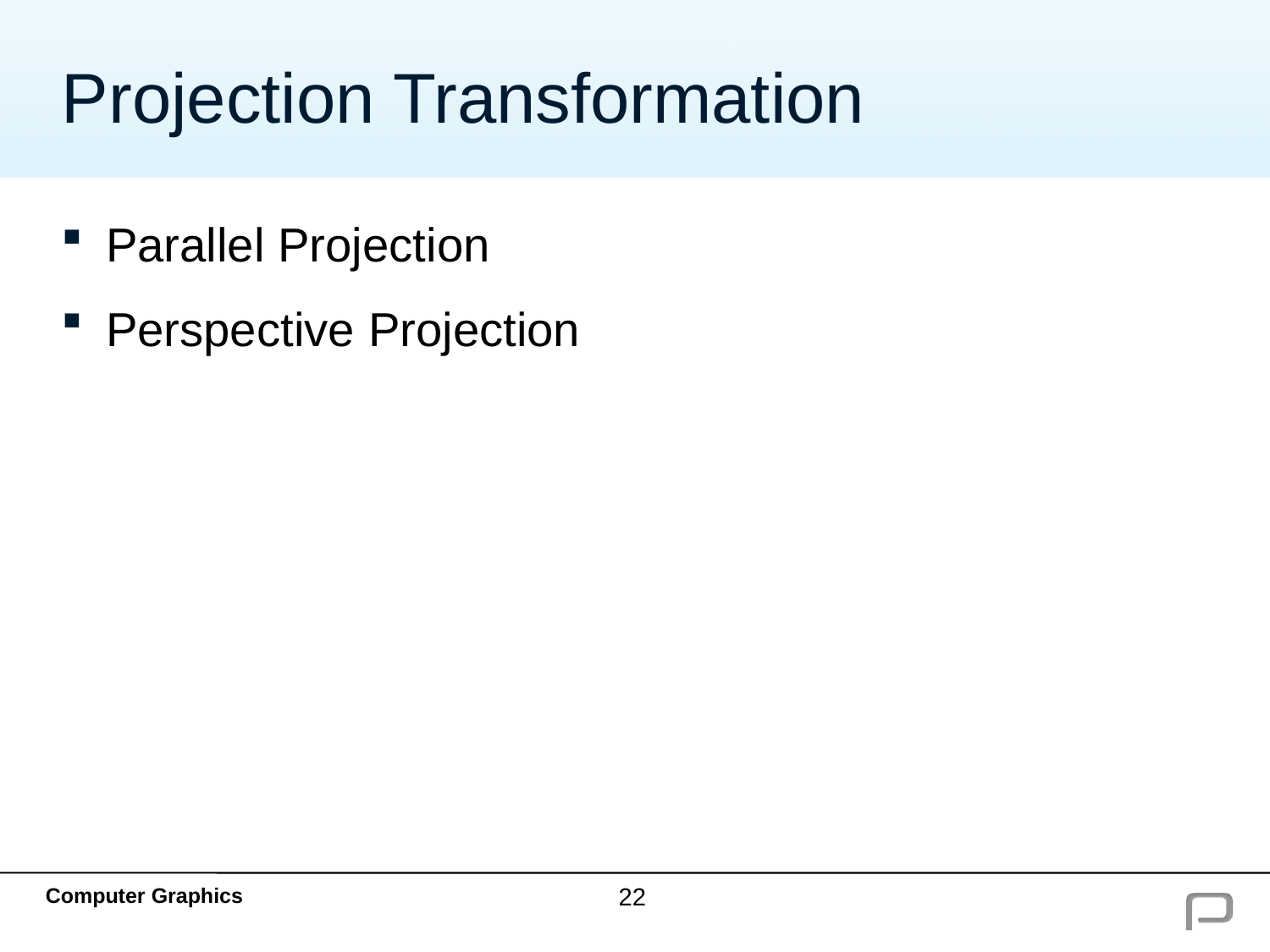

# Projection Transformation
Parallel Projection
Perspective Projection
22